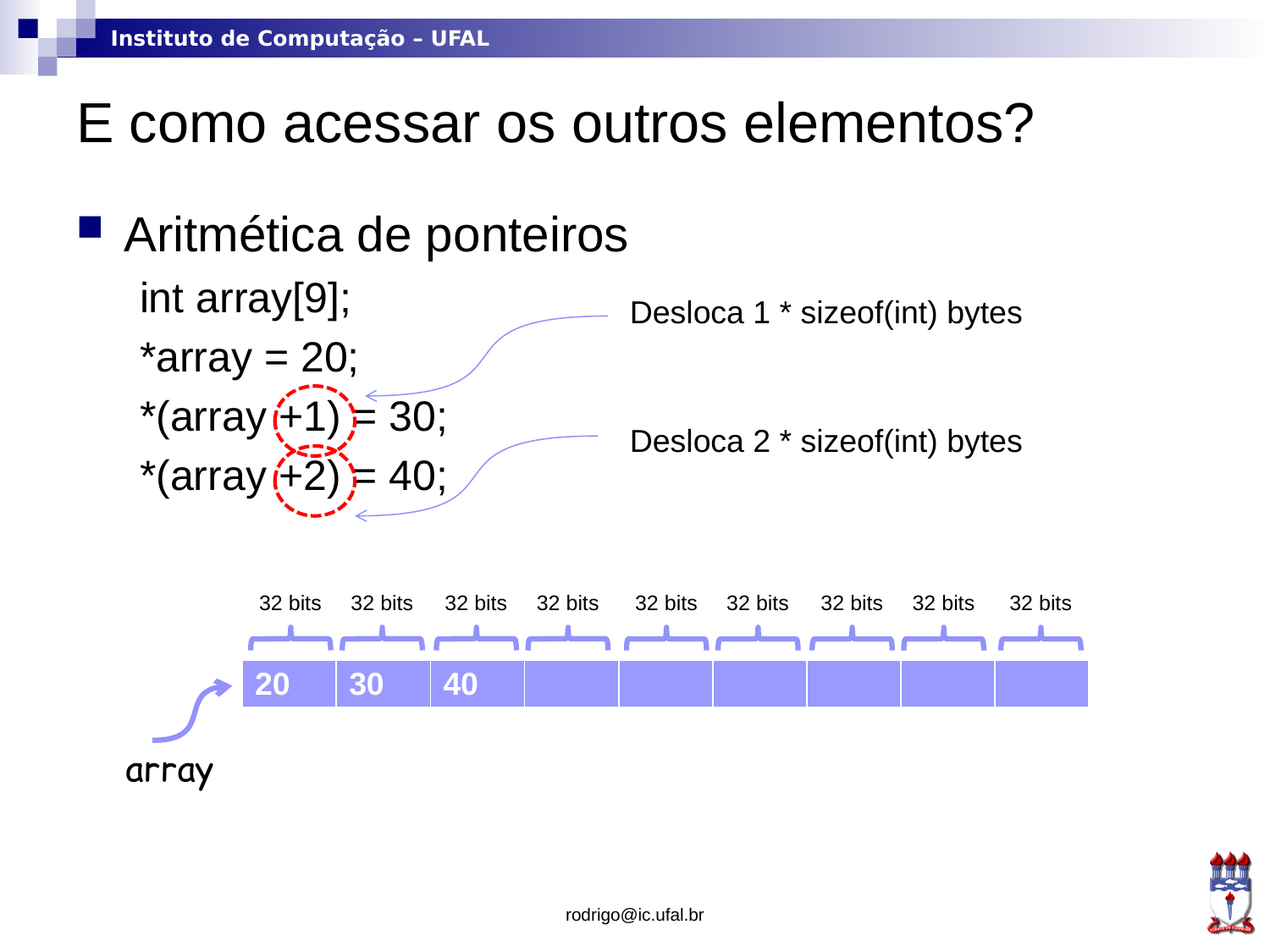

# E como acessar os outros elementos?
Aritmética de ponteiros
int array[9];
*array = 20;
*(array +1) = 30;
*(array +2) = 40;

Desloca 1 * sizeof(int) bytes

Desloca 2 * sizeof(int) bytes

32 bits

32 bits

32 bits

32 bits

32 bits

32 bits

32 bits

32 bits

32 bits

| 20 | 30 | 40 |  |  |  |  |  |  |
| --- | --- | --- | --- | --- | --- | --- | --- | --- |
array
rodrigo@ic.ufal.br